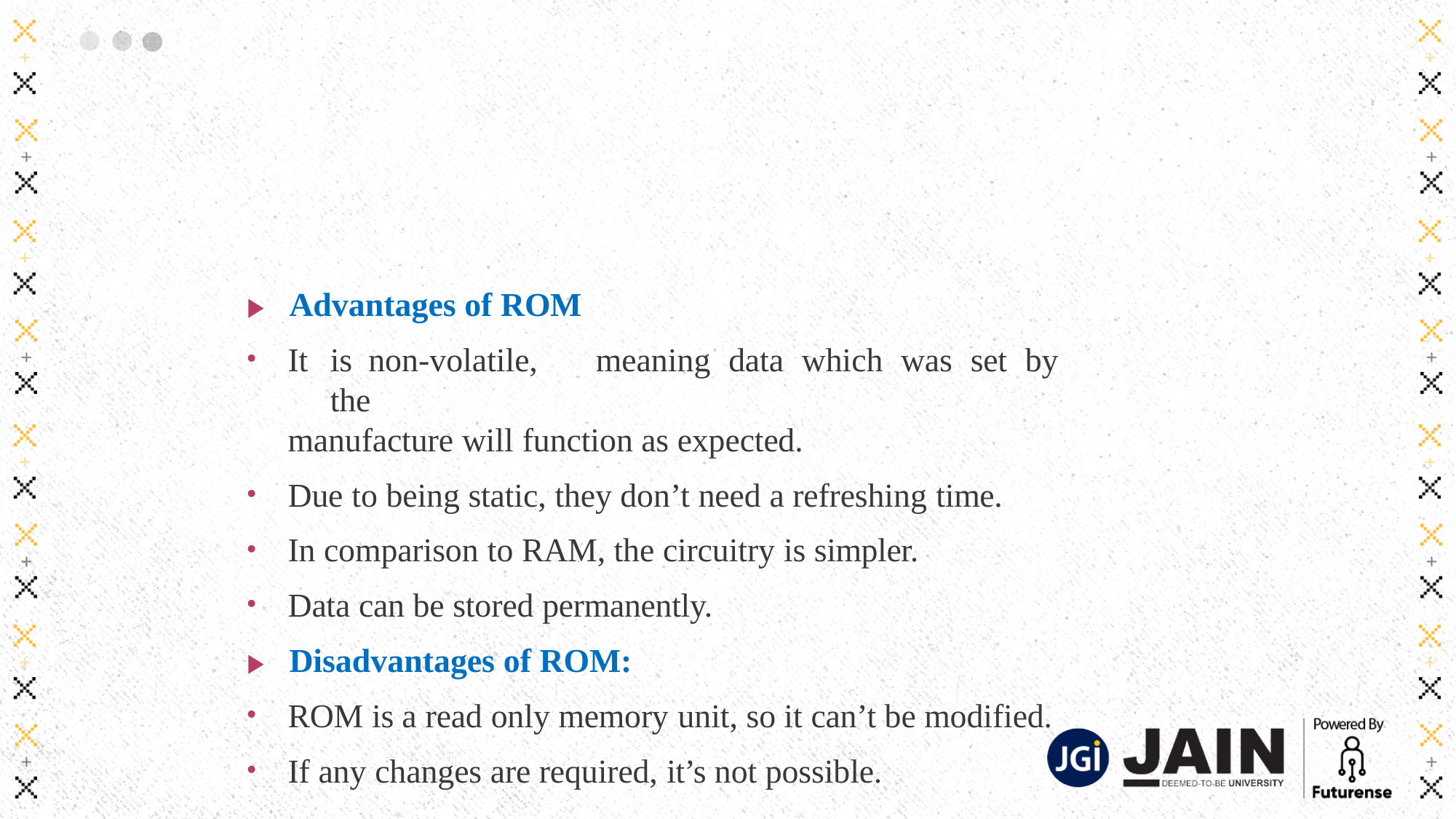

▶	Advantages of ROM
It	is	non-volatile,	meaning	data	which	was	set	by	the
manufacture will function as expected.
Due to being static, they don’t need a refreshing time.
In comparison to RAM, the circuitry is simpler.
Data can be stored permanently.
▶	Disadvantages of ROM:
ROM is a read only memory unit, so it can’t be modified.
If any changes are required, it’s not possible.